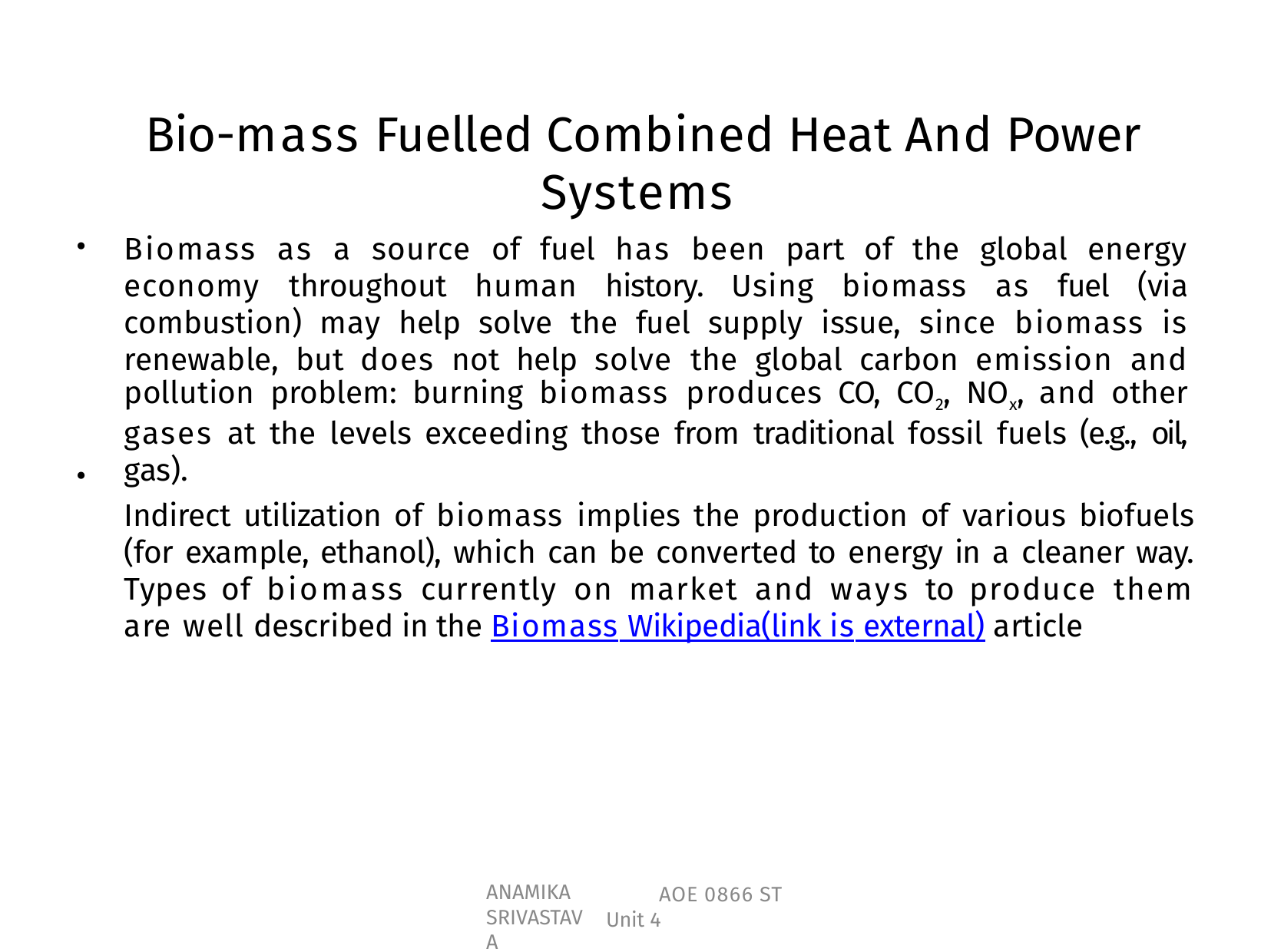

# Bio-mass Fuelled Combined Heat And Power Systems
•
Biomass as a source of fuel has been part of the global energy economy throughout human history. Using biomass as fuel (via combustion) may help solve the fuel supply issue, since biomass is renewable, but does not help solve the global carbon emission and pollution problem: burning biomass produces CO, CO2, NOx, and other gases at the levels exceeding those from traditional fossil fuels (e.g., oil, gas).
Indirect utilization of biomass implies the production of various biofuels (for example, ethanol), which can be converted to energy in a cleaner way. Types of biomass currently on market and ways to produce them are well described in the Biomass Wikipedia(link is external) article
•
ANAMIKA SRIVASTAVA
AOE 0866 ST
Unit 4